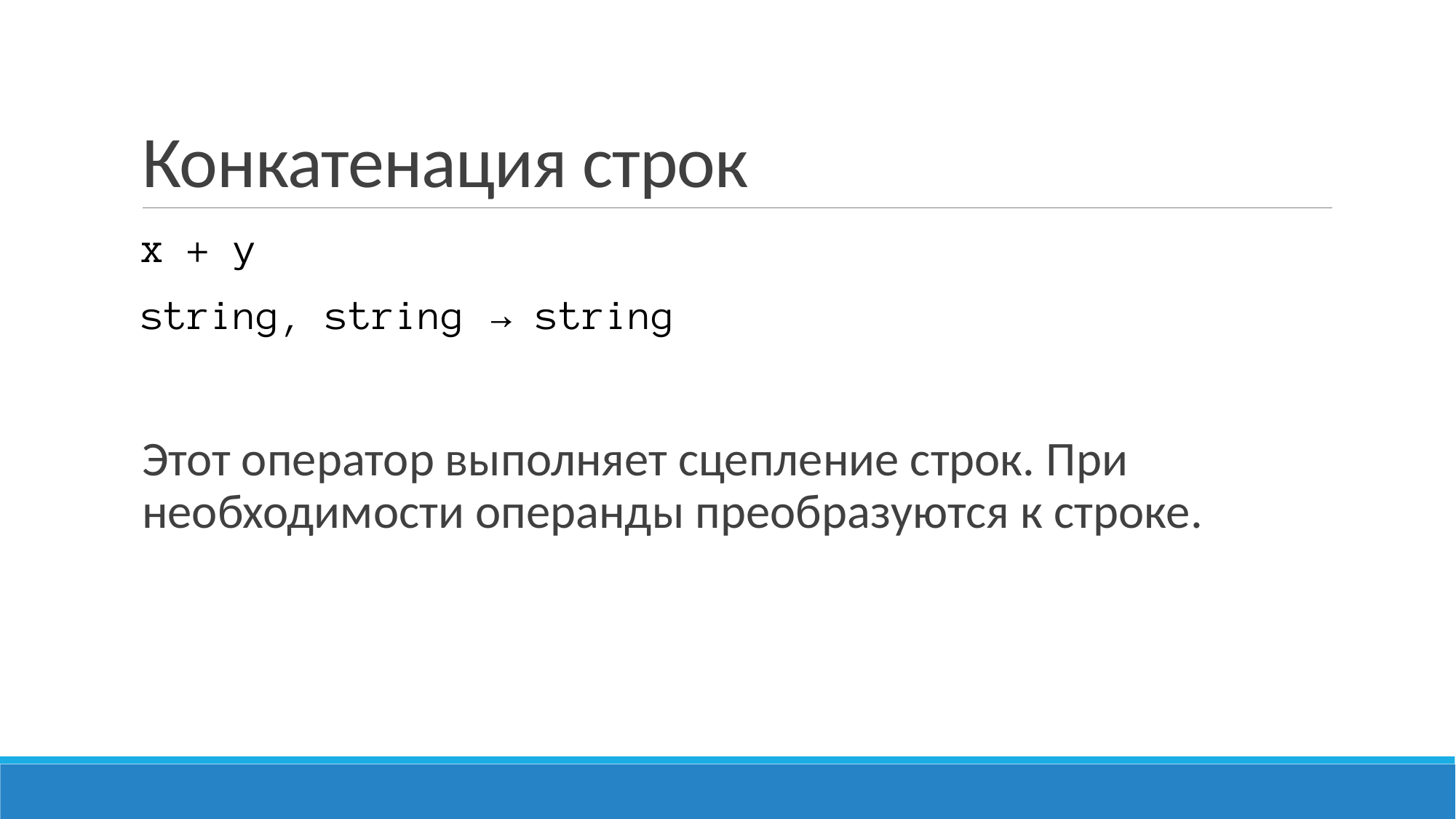

# Конкатенация строк
x + y
string, string → string

Этот оператор выполняет сцепление строк. При необходимости операнды преобразуются к строке.